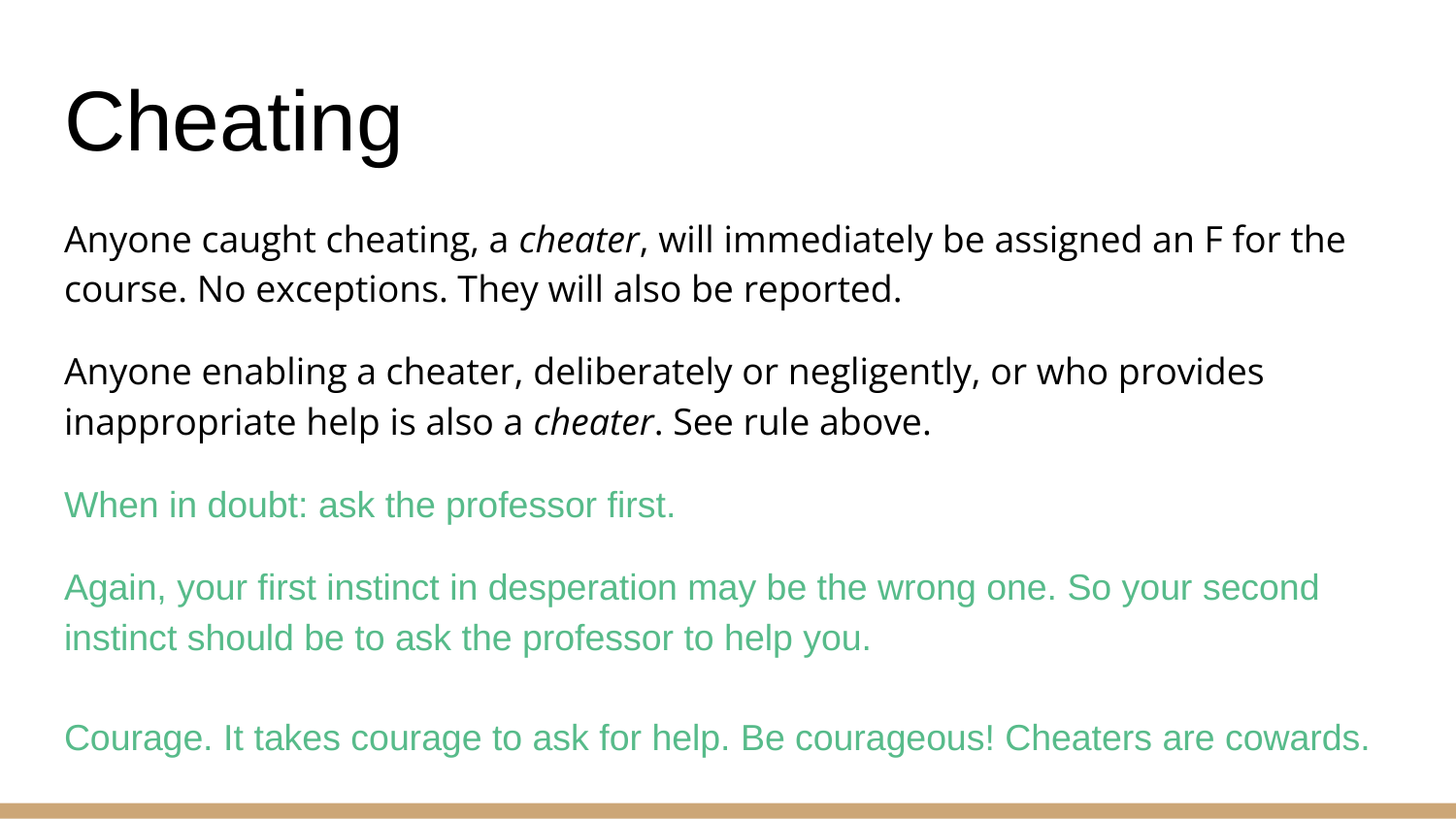

# Cheating
Anyone caught cheating, a cheater, will immediately be assigned an F for the course. No exceptions. They will also be reported.
Anyone enabling a cheater, deliberately or negligently, or who provides inappropriate help is also a cheater. See rule above.
When in doubt: ask the professor first.
Again, your first instinct in desperation may be the wrong one. So your second instinct should be to ask the professor to help you.
Courage. It takes courage to ask for help. Be courageous! Cheaters are cowards.